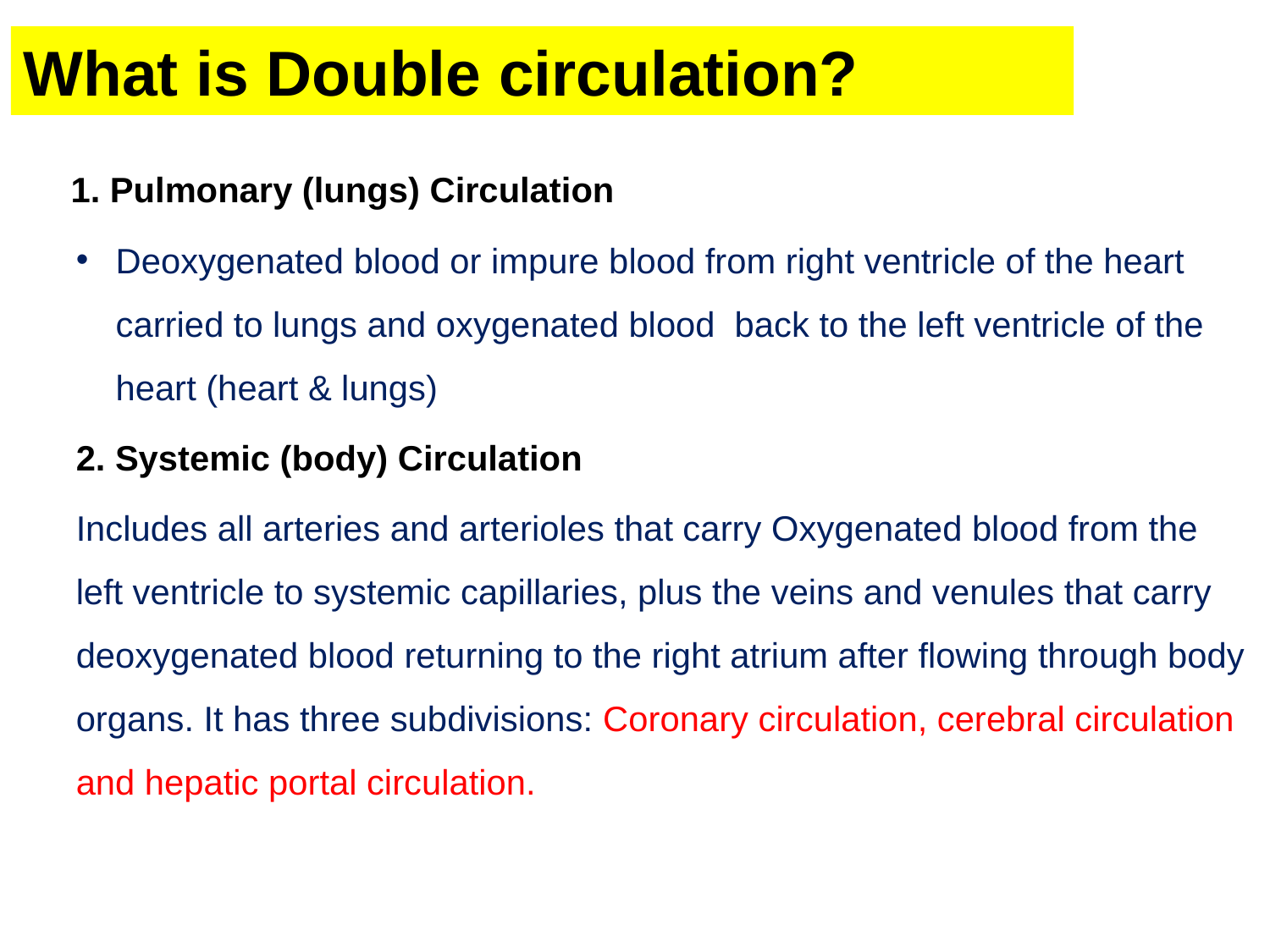

What is Double circulation?
      1. Pulmonary (lungs) Circulation
Deoxygenated blood or impure blood from right ventricle of the heart carried to lungs and oxygenated blood  back to the left ventricle of the heart (heart & lungs)
2. Systemic (body) Circulation
Includes all arteries and arterioles that carry Oxygenated blood from the left ventricle to systemic capillaries, plus the veins and venules that carry deoxygenated blood returning to the right atrium after flowing through body organs. It has three subdivisions: Coronary circulation, cerebral circulation and hepatic portal circulation.